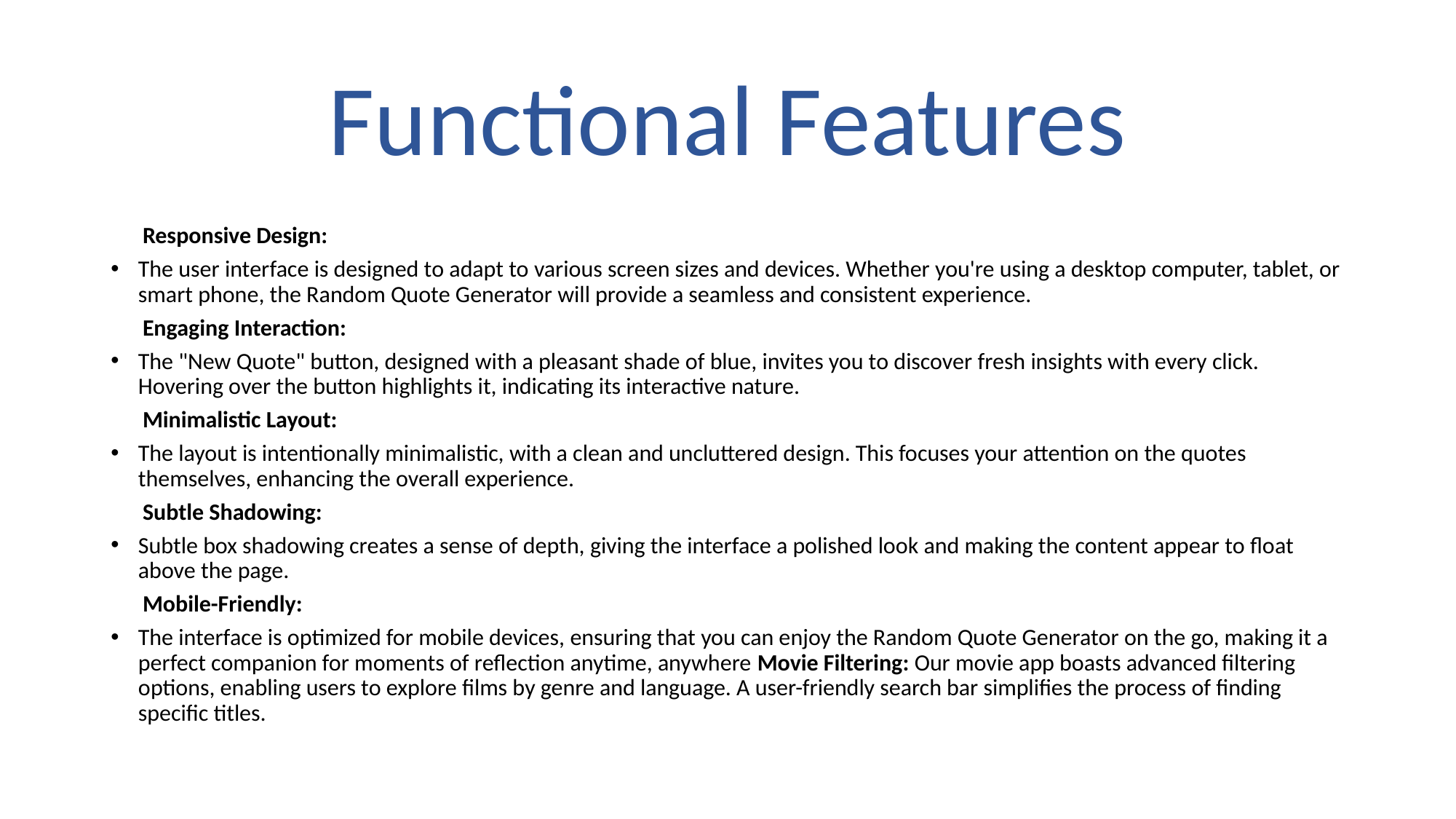

# Functional Features
      Responsive Design:
The user interface is designed to adapt to various screen sizes and devices. Whether you're using a desktop computer, tablet, or smart phone, the Random Quote Generator will provide a seamless and consistent experience.
      Engaging Interaction:
The "New Quote" button, designed with a pleasant shade of blue, invites you to discover fresh insights with every click. Hovering over the button highlights it, indicating its interactive nature.
      Minimalistic Layout:
The layout is intentionally minimalistic, with a clean and uncluttered design. This focuses your attention on the quotes themselves, enhancing the overall experience.
      Subtle Shadowing:
Subtle box shadowing creates a sense of depth, giving the interface a polished look and making the content appear to float above the page.
      Mobile-Friendly:
The interface is optimized for mobile devices, ensuring that you can enjoy the Random Quote Generator on the go, making it a perfect companion for moments of reflection anytime, anywhere Movie Filtering: Our movie app boasts advanced filtering options, enabling users to explore films by genre and language. A user-friendly search bar simplifies the process of finding specific titles.